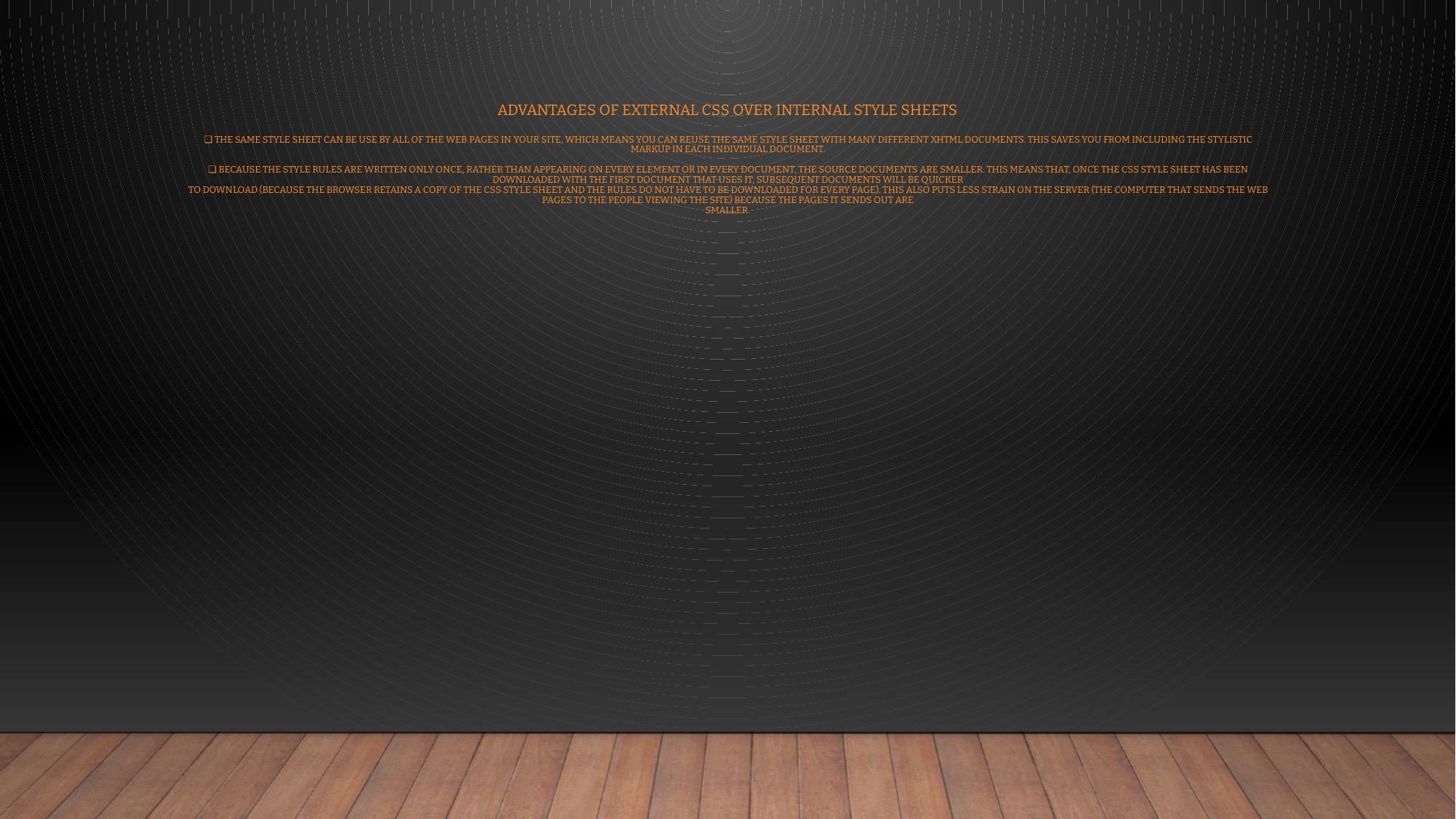

# Advantages of External CSS over internal style sheets ❑ The same style sheet can be use by all of the Web pages in your site, which means you can reuse the same style sheet with many different XHTML documents. This saves you from including the stylistic markup in each individual document. ❑ Because the style rules are written only once, rather than appearing on every element or in every document, the source documents are smaller. This means that, once the CSS style sheet has been downloaded with the first document that uses it, subsequent documents will be quicker to download (because the browser retains a copy of the CSS style sheet and the rules do not have to be downloaded for every page). This also puts less strain on the server (the computer that sends the Web pages to the people viewing the site) because the pages it sends out are smaller.